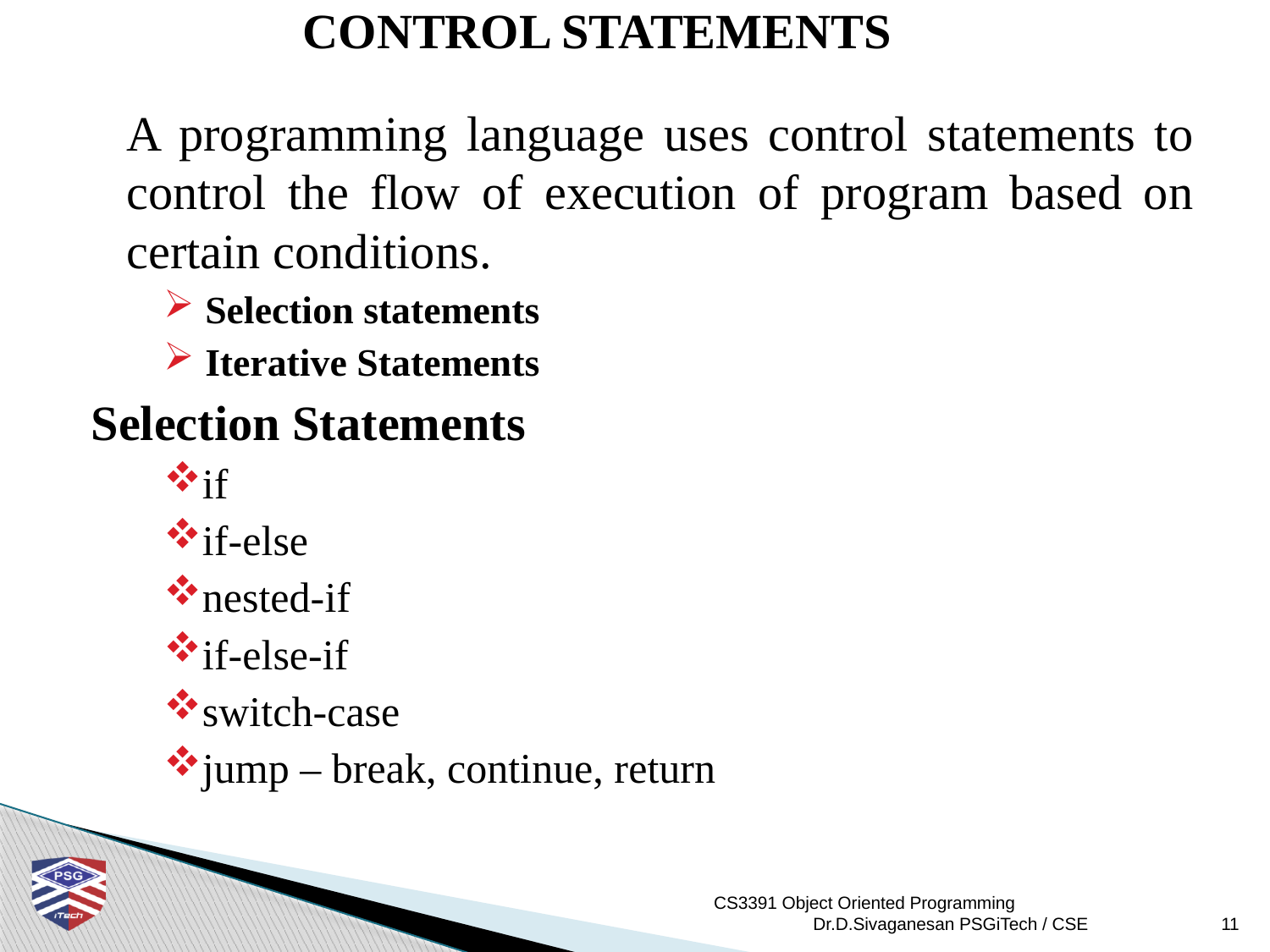

# CONTROL STATEMENTS
	A programming language uses control statements to control the flow of execution of program based on certain conditions.
 Selection statements
 Iterative Statements
Selection Statements
if
if-else
nested-if
if-else-if
switch-case
jump – break, continue, return

CS3391 Object Oriented Programming                Dr.D.Sivaganesan PSGiTech / CSE
11